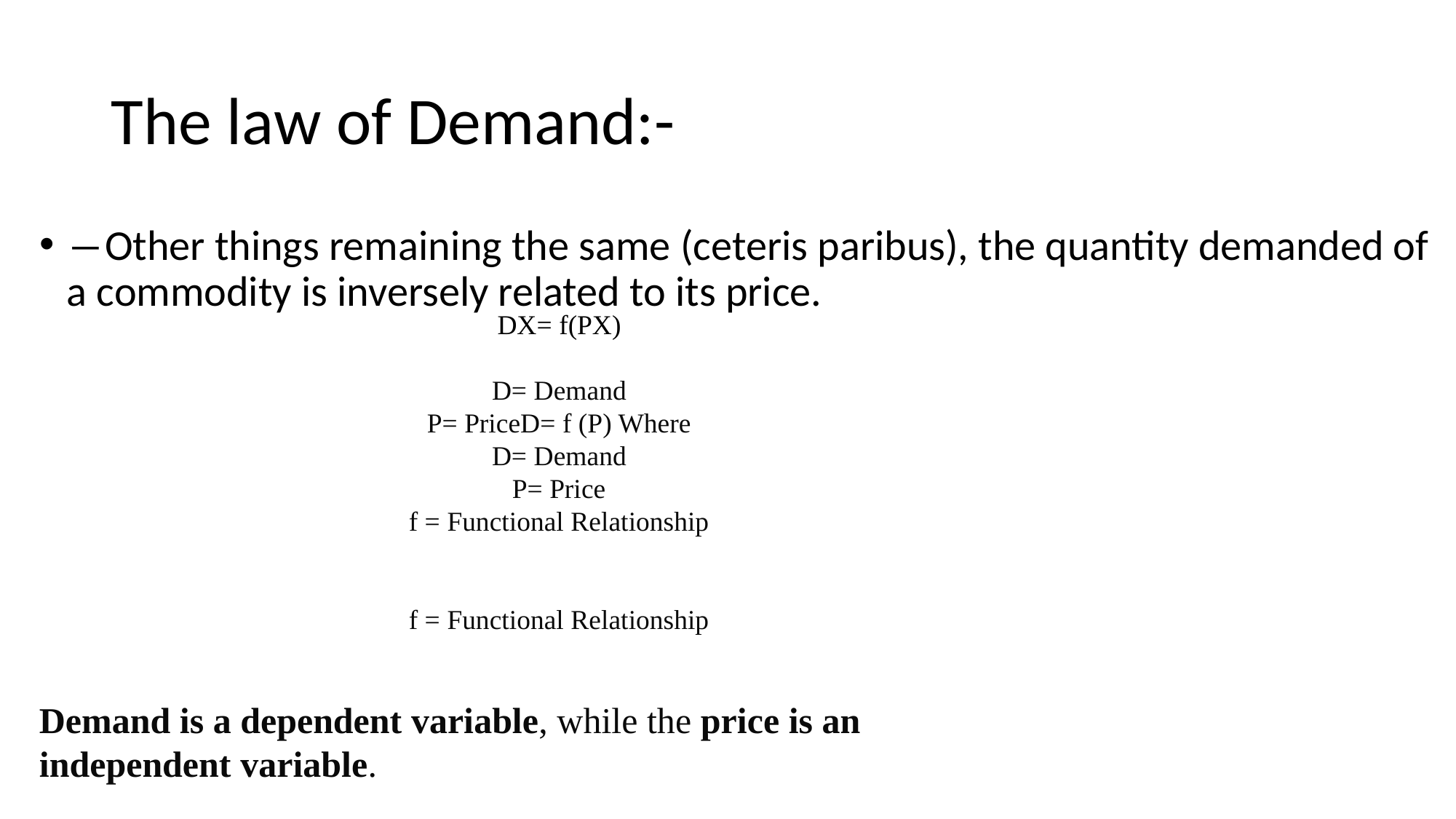

# The law of Demand:-
―Other things remaining the same (ceteris paribus), the quantity demanded of a commodity is inversely related to its price.

DX= f(PX)
D= Demand
P= PriceD= f (P) Where
D= Demand
P= Price
f = Functional Relationship

f = Functional Relationship

Demand is a dependent variable, while the price is an independent variable.